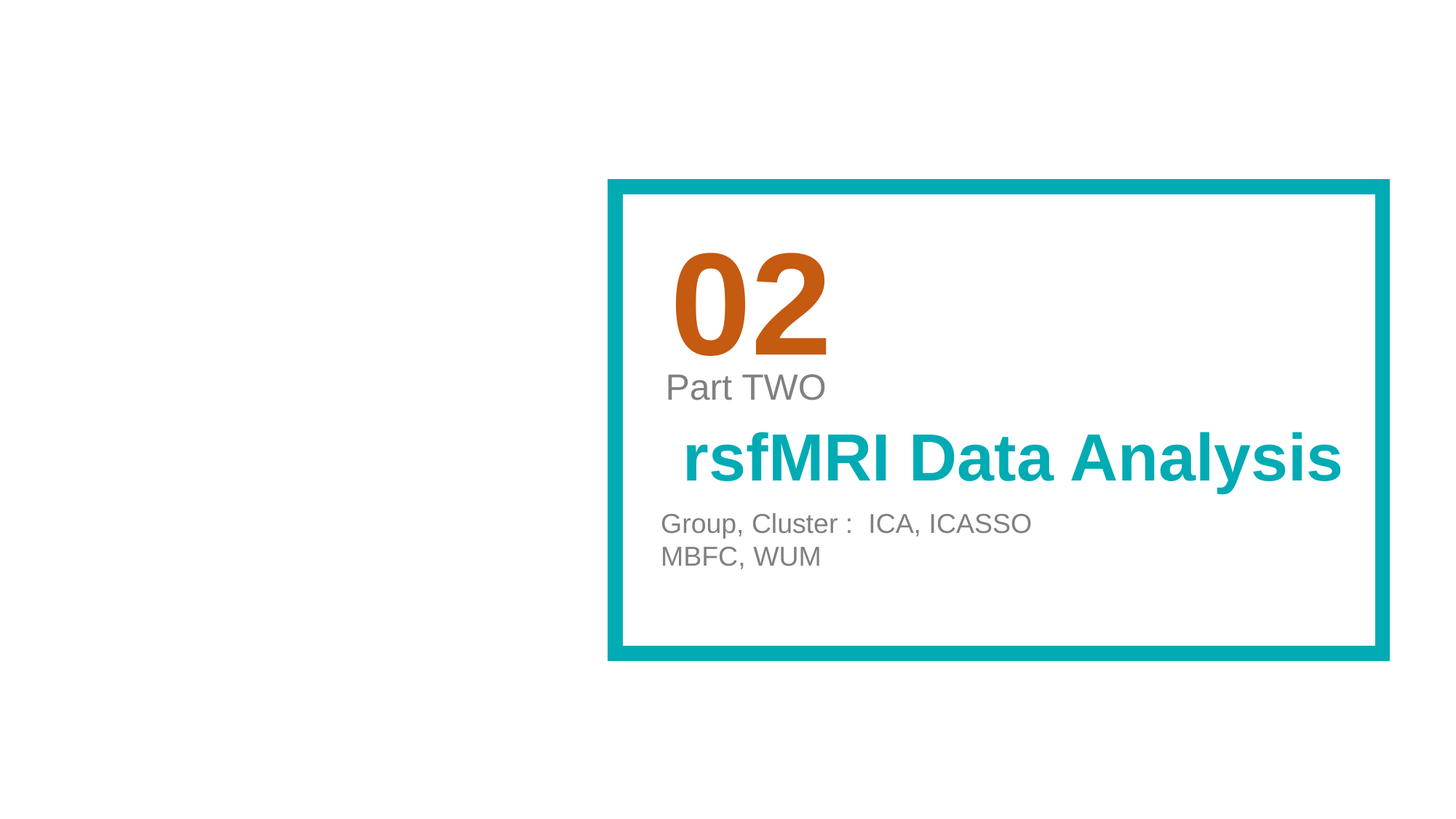

02
Part TWO
rsfMRI Data Analysis
Group, Cluster :  ICA, ICASSO
MBFC, WUM